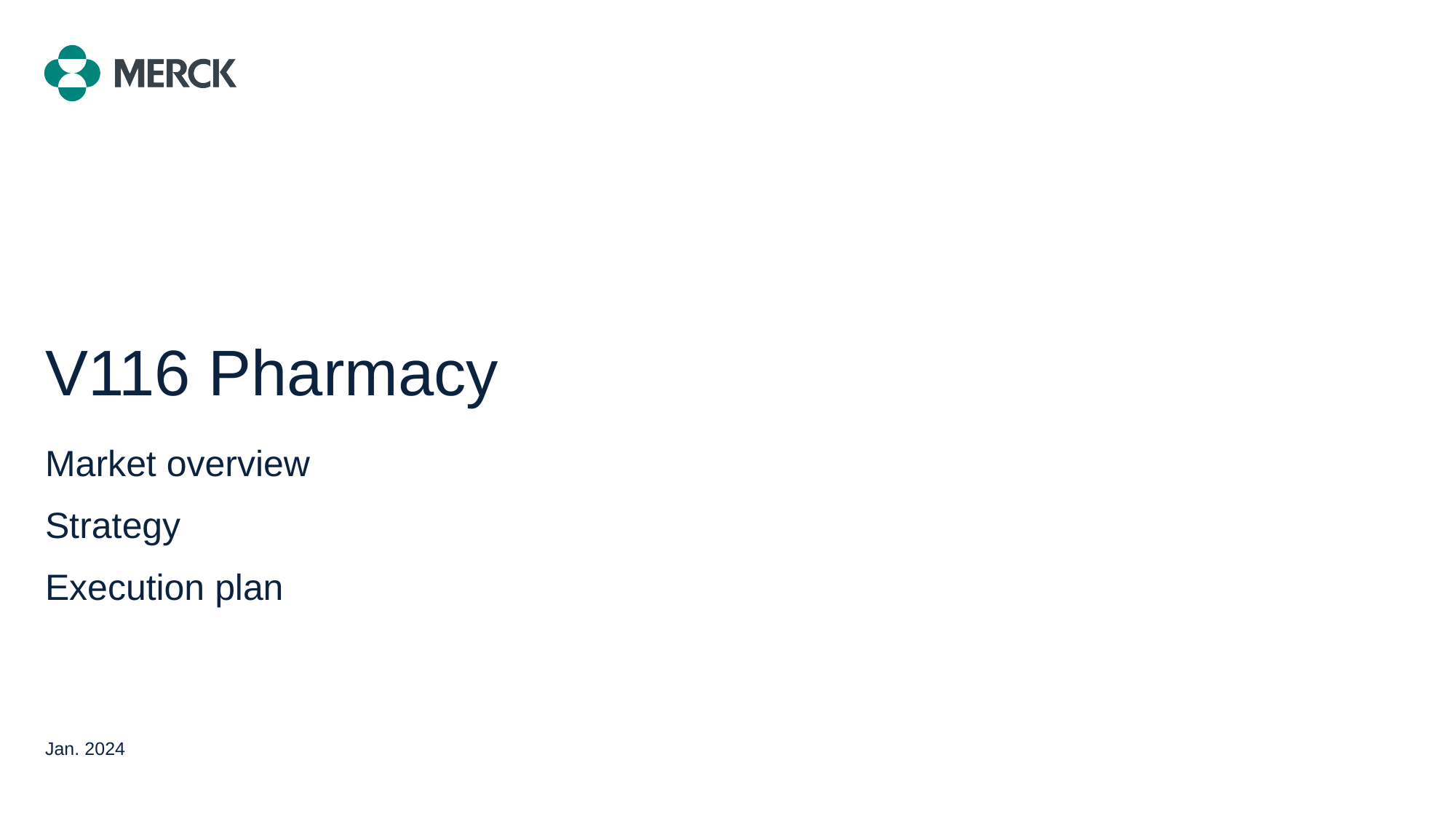

# V116 Pharmacy
Market overview
Strategy
Execution plan
Jan. 2024